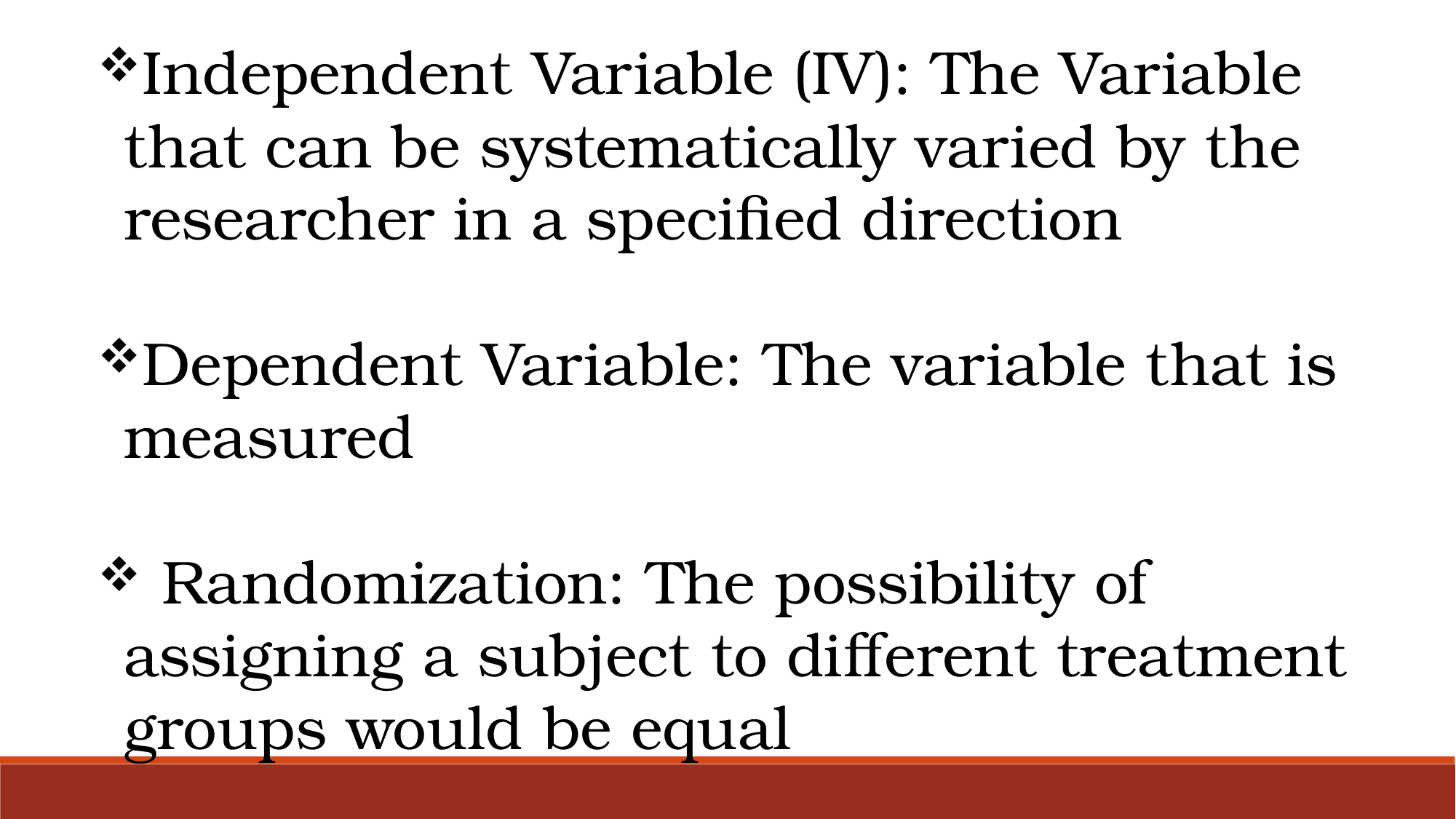

Independent Variable (IV): The Variable that can be systematically varied by the researcher in a specified direction

Dependent Variable: The variable that is measured

 Randomization: The possibility of assigning a subject to different treatment groups would be equal